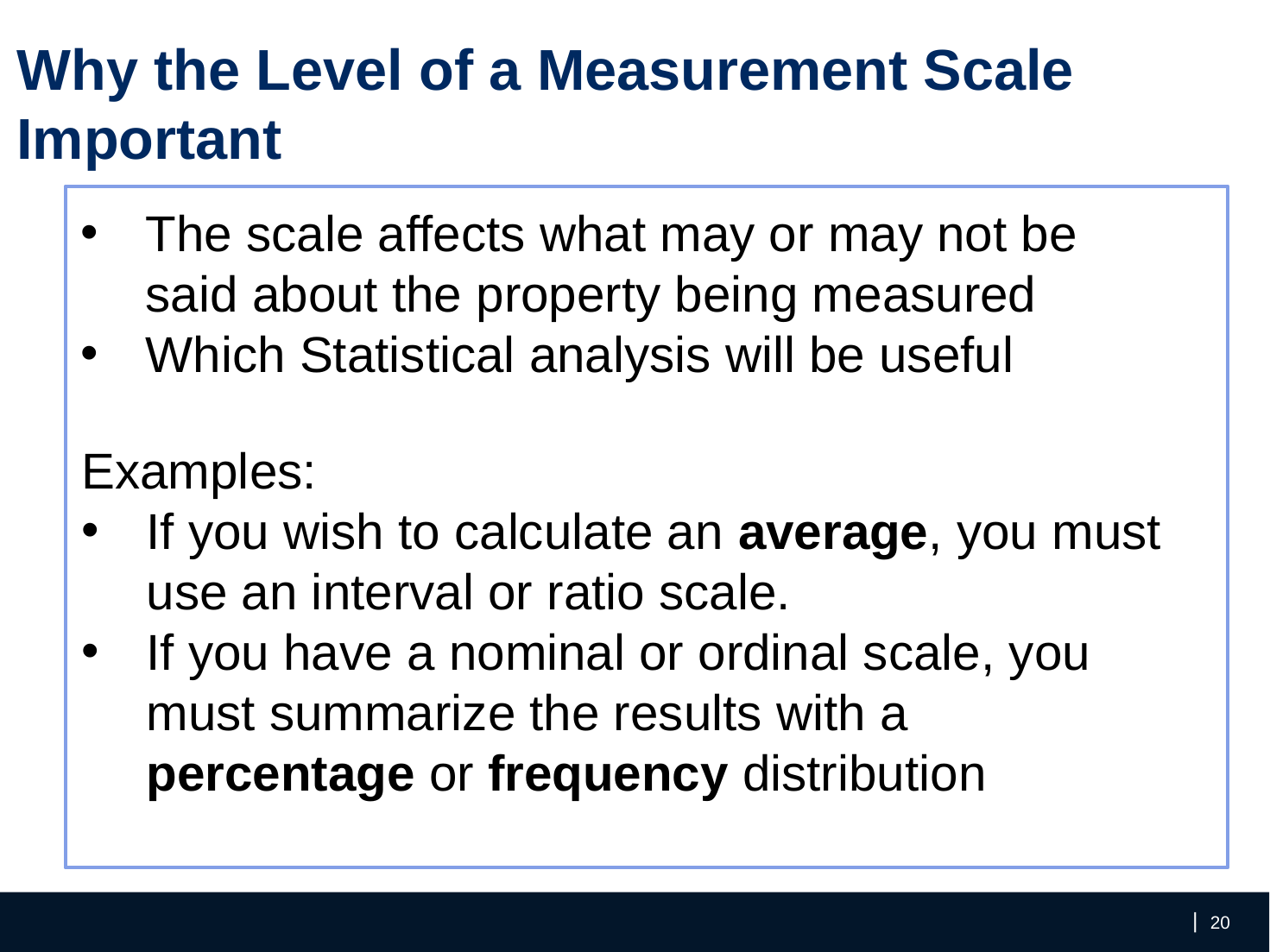

Why the Level of a Measurement Scale Important

The scale affects what may or may not be said about the property being measured
Which Statistical analysis will be useful
Examples:
If you wish to calculate an average, you must use an interval or ratio scale.
If you have a nominal or ordinal scale, you must summarize the results with a percentage or frequency distribution
20